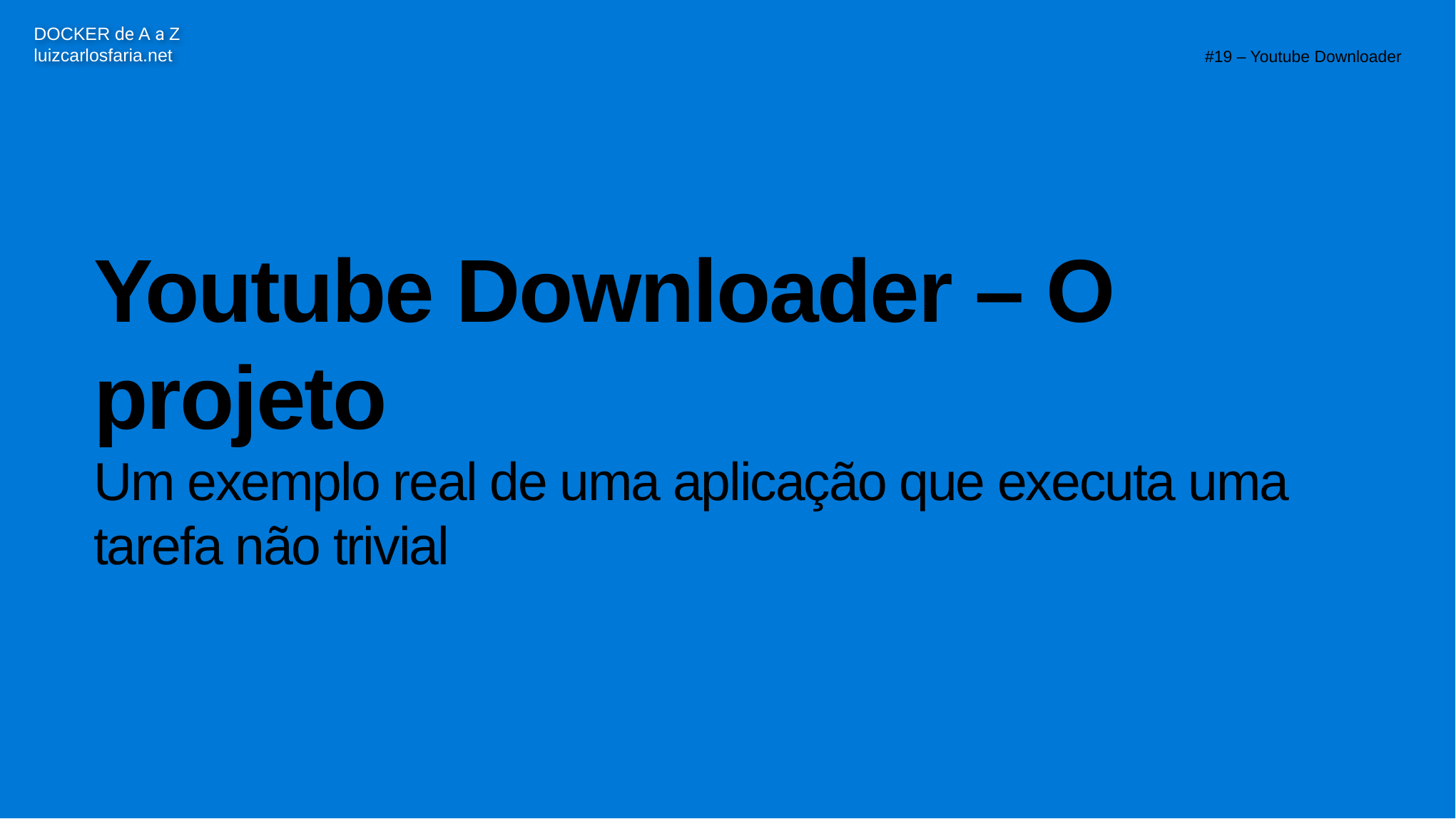

#19 – Youtube Downloader
# Youtube Downloader – O projeto Um exemplo real de uma aplicação que executa uma tarefa não trivial